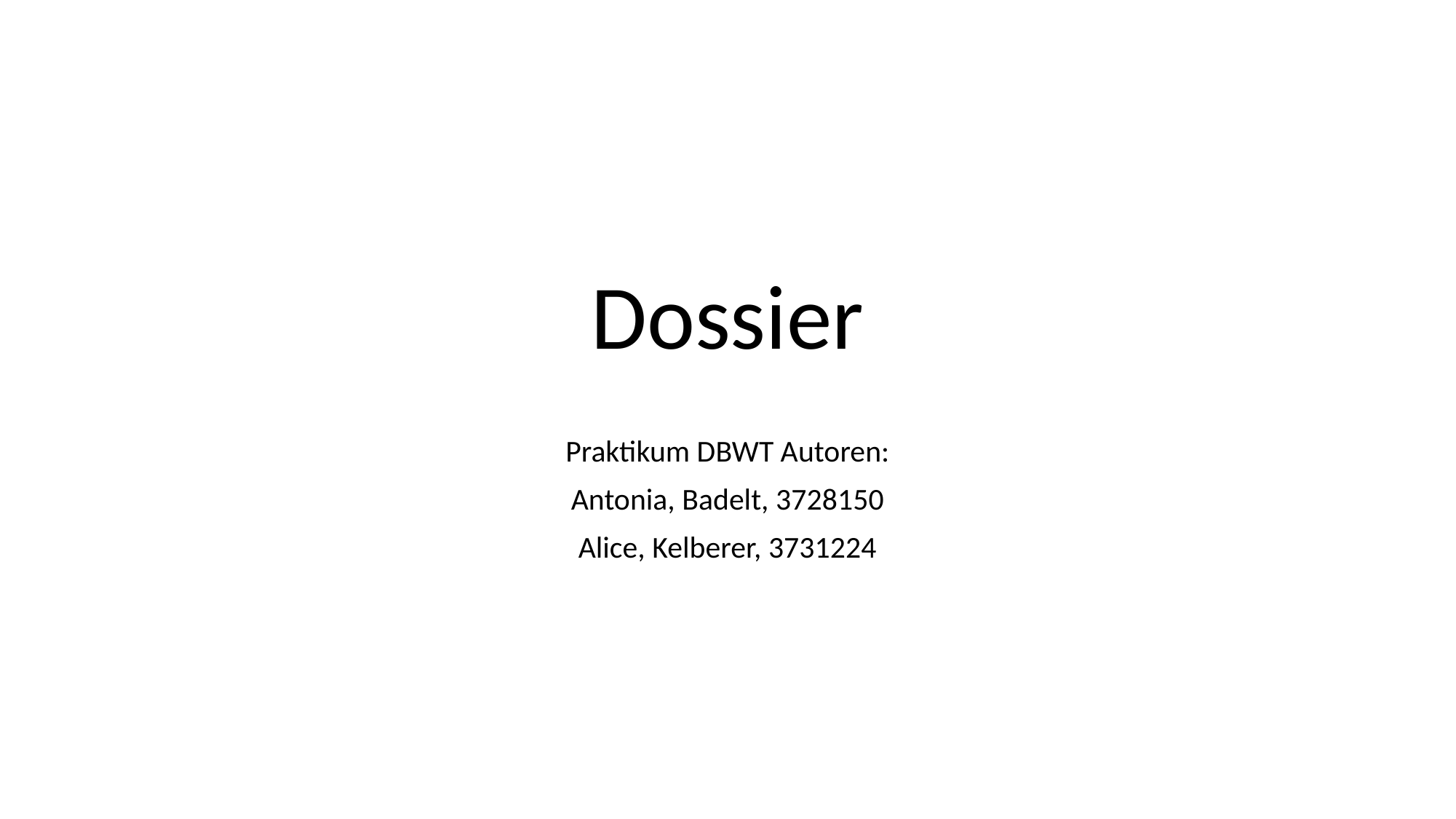

# Dossier
Praktikum DBWT Autoren:
Antonia, Badelt, 3728150
Alice, Kelberer, 3731224